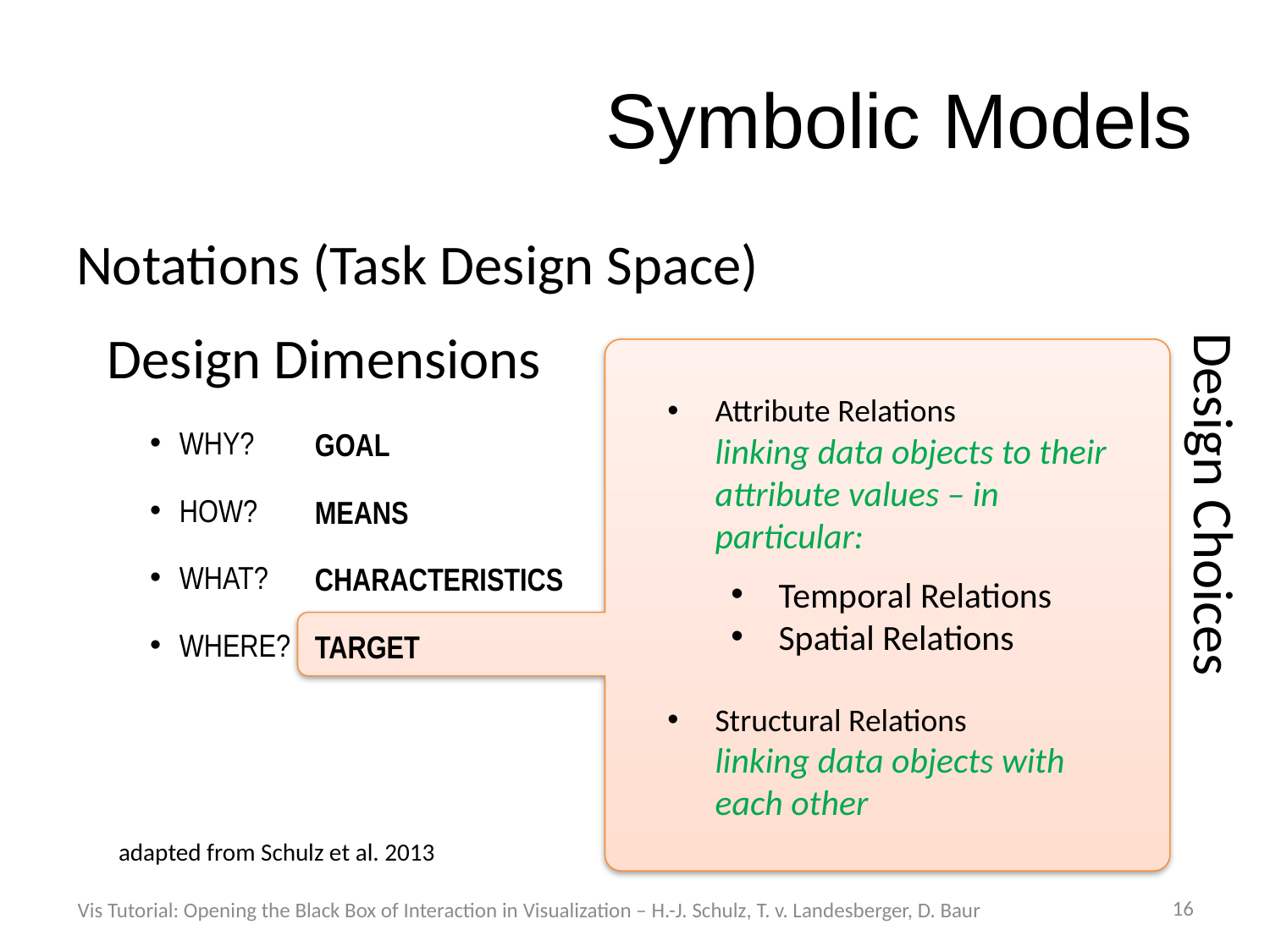

# Symbolic Models
Notations (Task Design Space)
Design Dimensions

Attribute Relations
linking data objects to their attribute values – in particular:

Temporal Relations
Spatial Relations

Structural Relations
linking data objects with
each other
WHY?
GOAL
HOW?
MEANS
Design Choices
WHAT?
CHARACTERISTICS
WHERE?
TARGET
adapted from Schulz et al. 2013
16
Vis Tutorial: Opening the Black Box of Interaction in Visualization – H.-J. Schulz, T. v. Landesberger, D. Baur